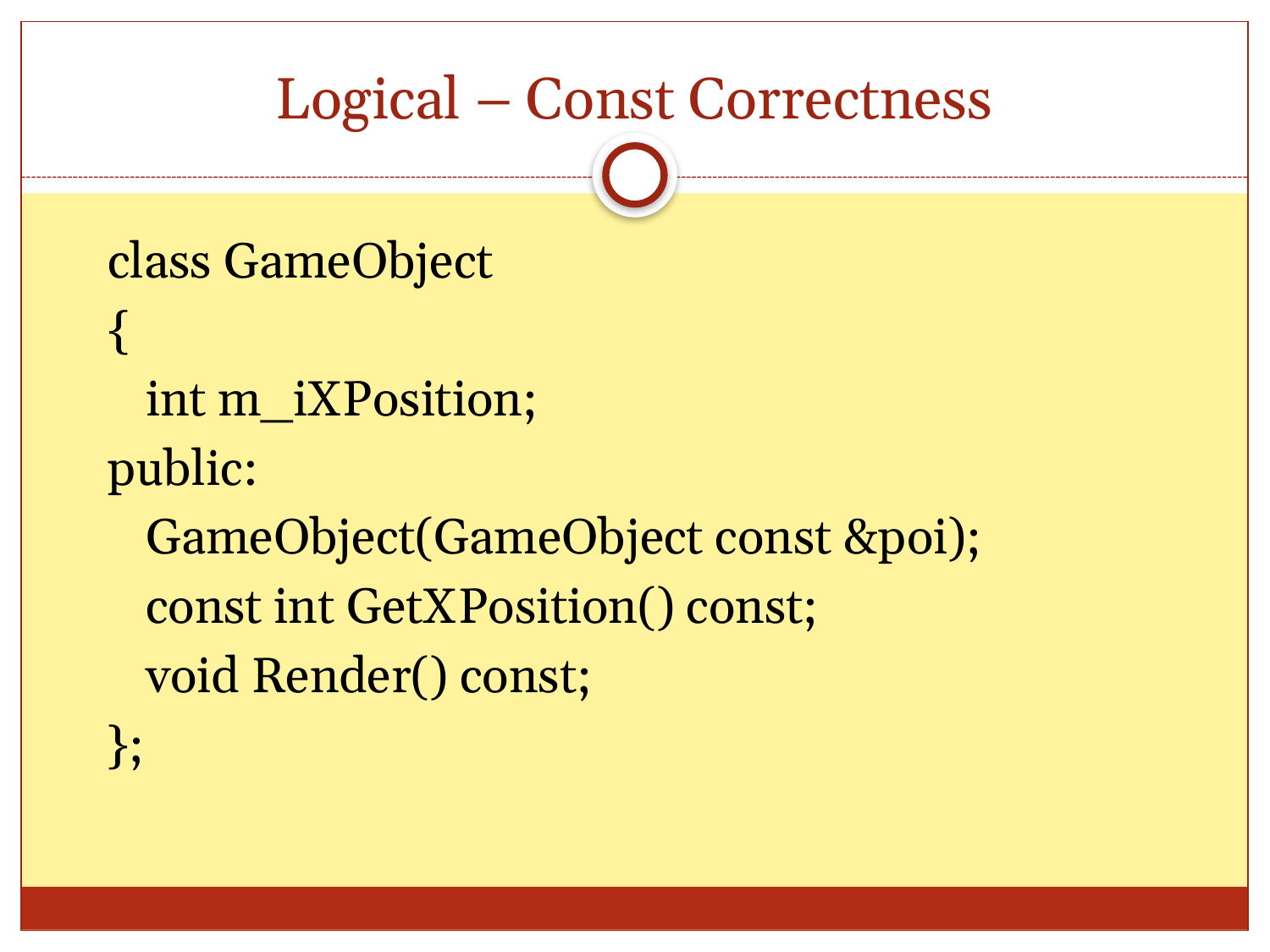

# Logical – Const Correctness
class GameObject
{
	int m_iXPosition;
public:
	GameObject(GameObject const &poi);
	const int GetXPosition() const;
	void Render() const;
};